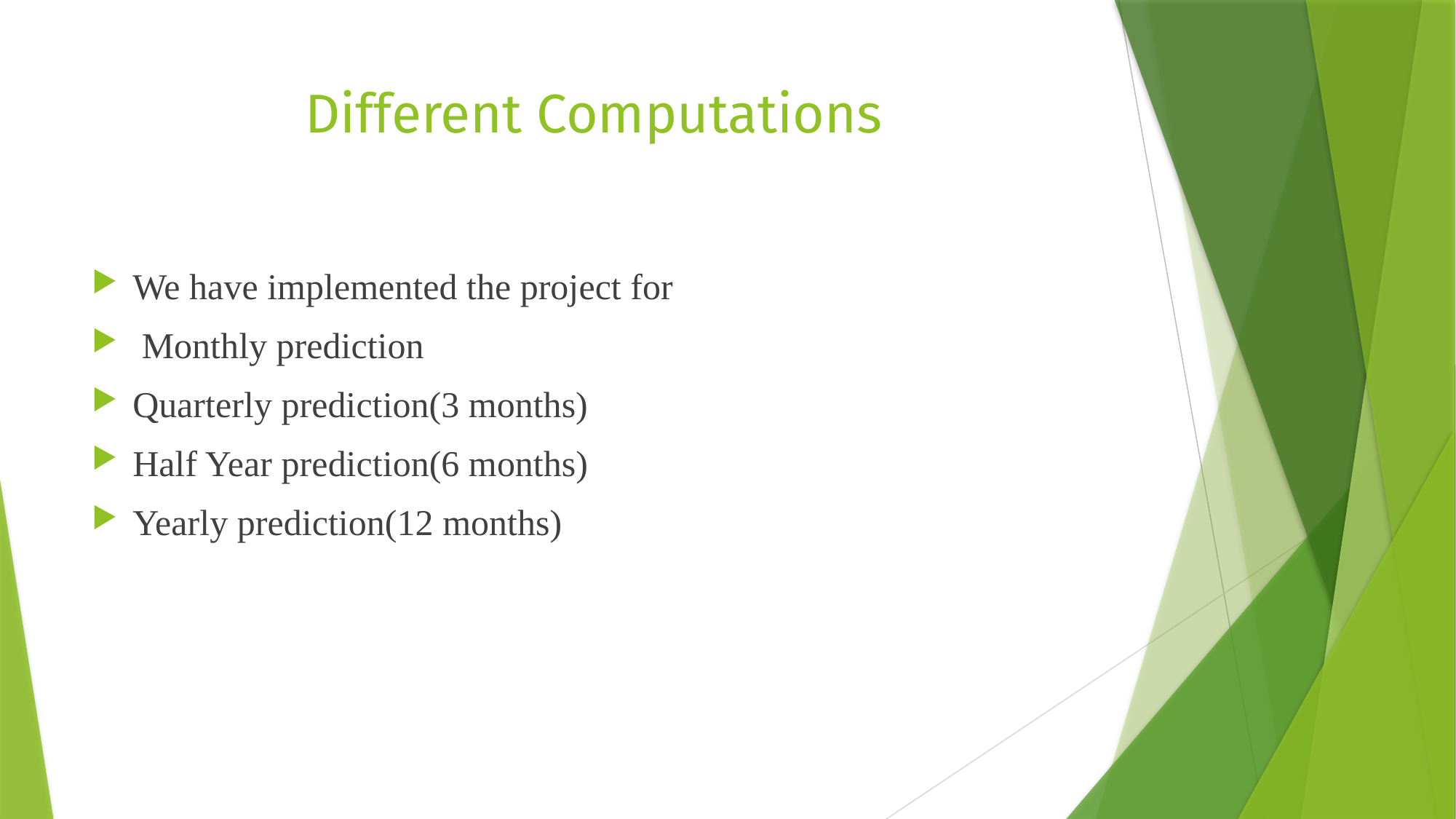

# Different Computations
We have implemented the project for
 Monthly prediction
Quarterly prediction(3 months)
Half Year prediction(6 months)
Yearly prediction(12 months)